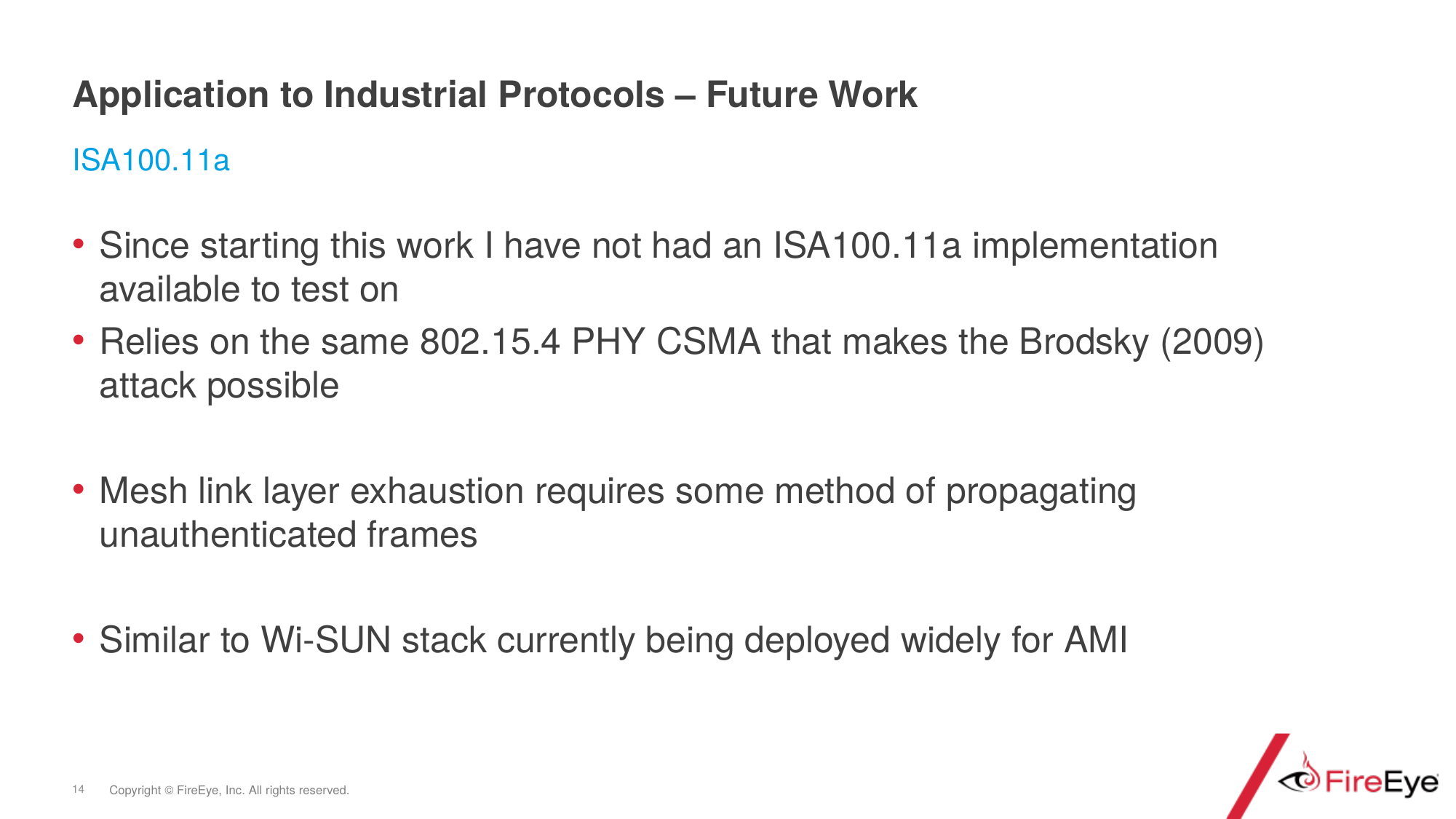

Application to Industrial Protocols – Future Work

ISA100.11a
Since starting this work I have not had an ISA100.11a implementation available to test on
Relies on the same 802.15.4 PHY CSMA that makes the Brodsky (2009) attack possible

Mesh link layer exhaustion requires some method of propagating unauthenticated frames

Similar to Wi-SUN stack currently being deployed widely for AMI